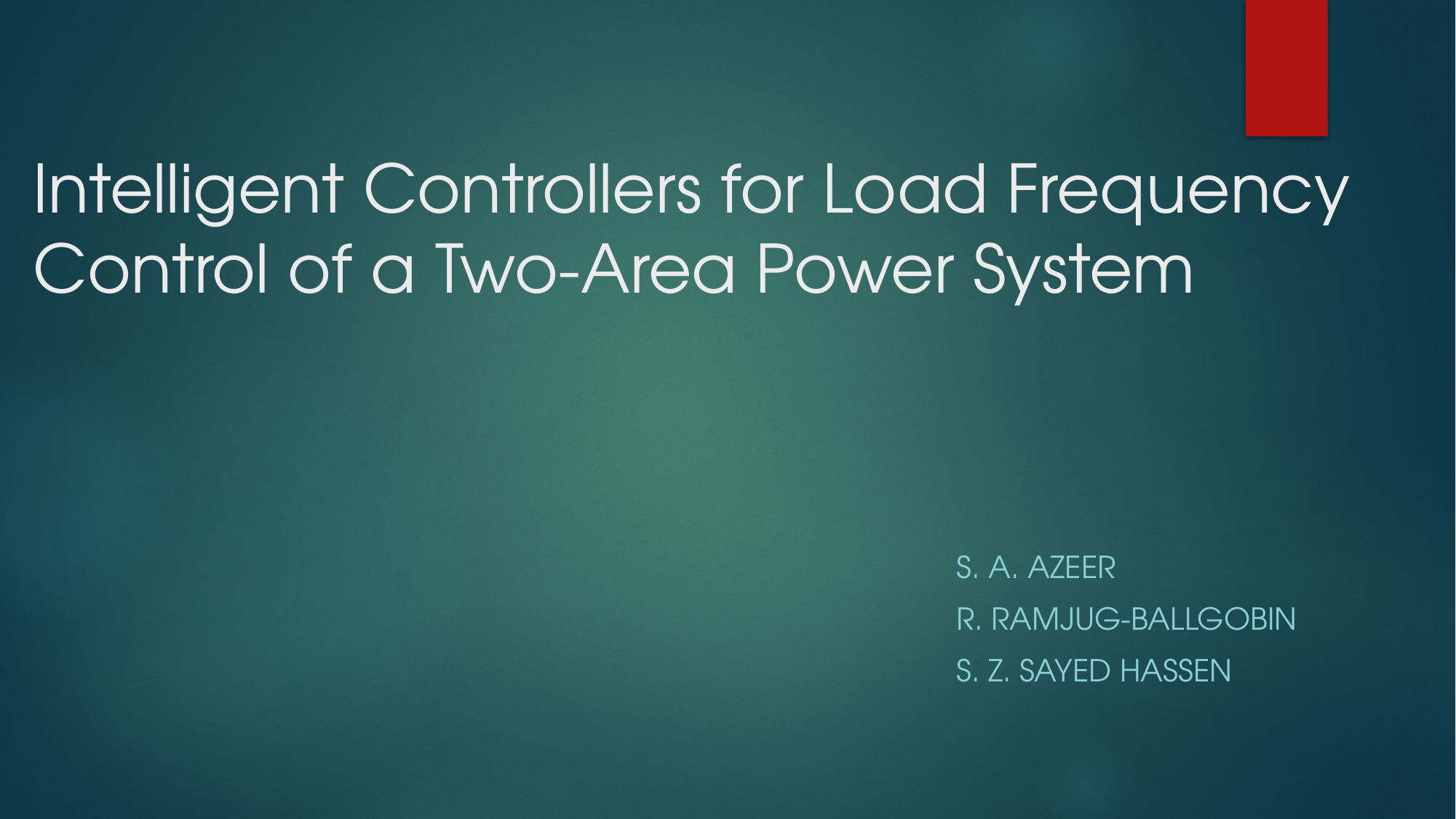

# Intelligent Controllers for Load Frequency Control of a Two-Area Power System
S. A. Azeer
R. Ramjug-Ballgobin
S. Z. Sayed Hassen